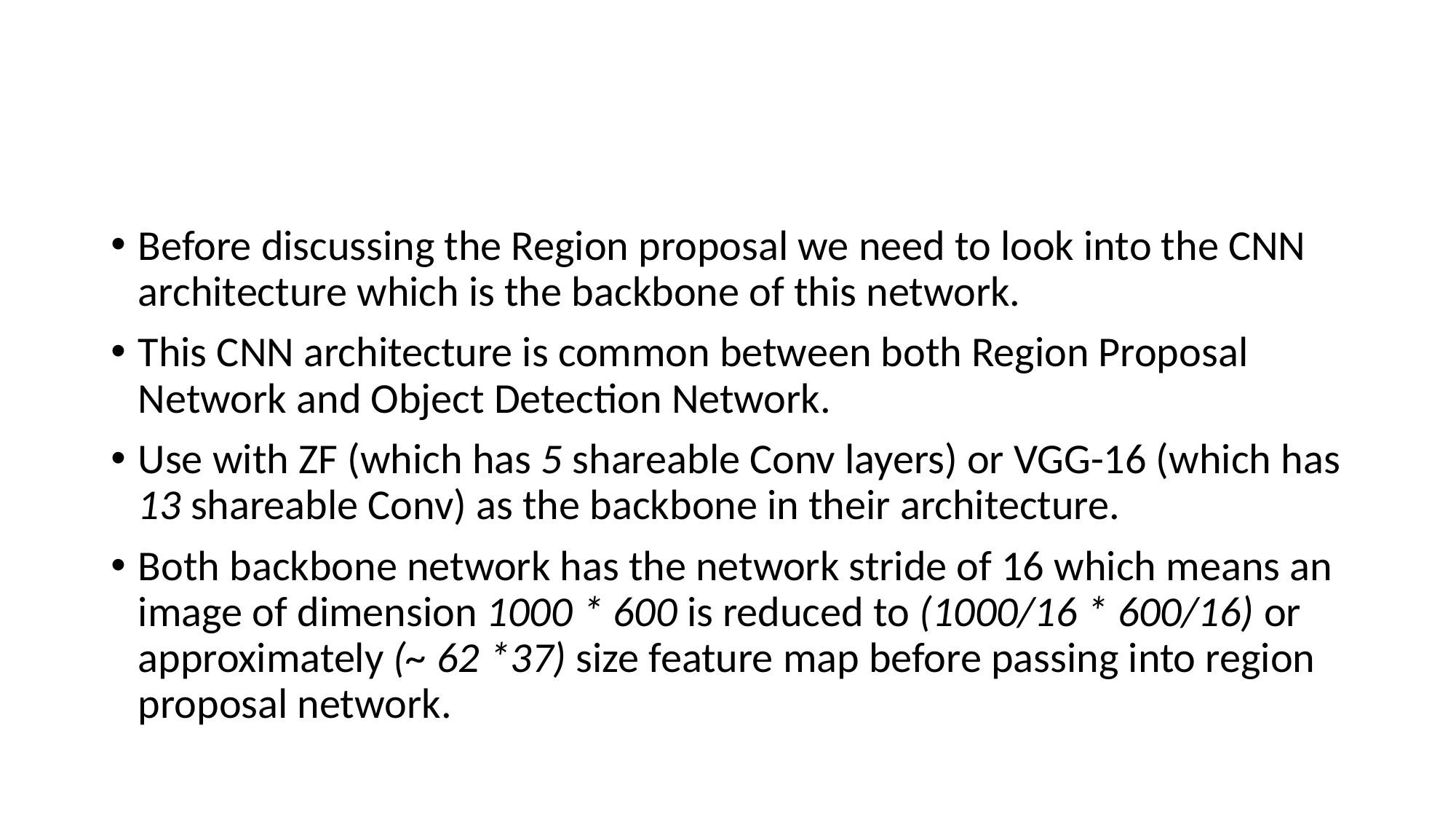

#
Before discussing the Region proposal we need to look into the CNN architecture which is the backbone of this network.
This CNN architecture is common between both Region Proposal Network and Object Detection Network.
Use with ZF (which has 5 shareable Conv layers) or VGG-16 (which has 13 shareable Conv) as the backbone in their architecture.
Both backbone network has the network stride of 16 which means an image of dimension 1000 * 600 is reduced to (1000/16 * 600/16) or approximately (~ 62 *37) size feature map before passing into region proposal network.